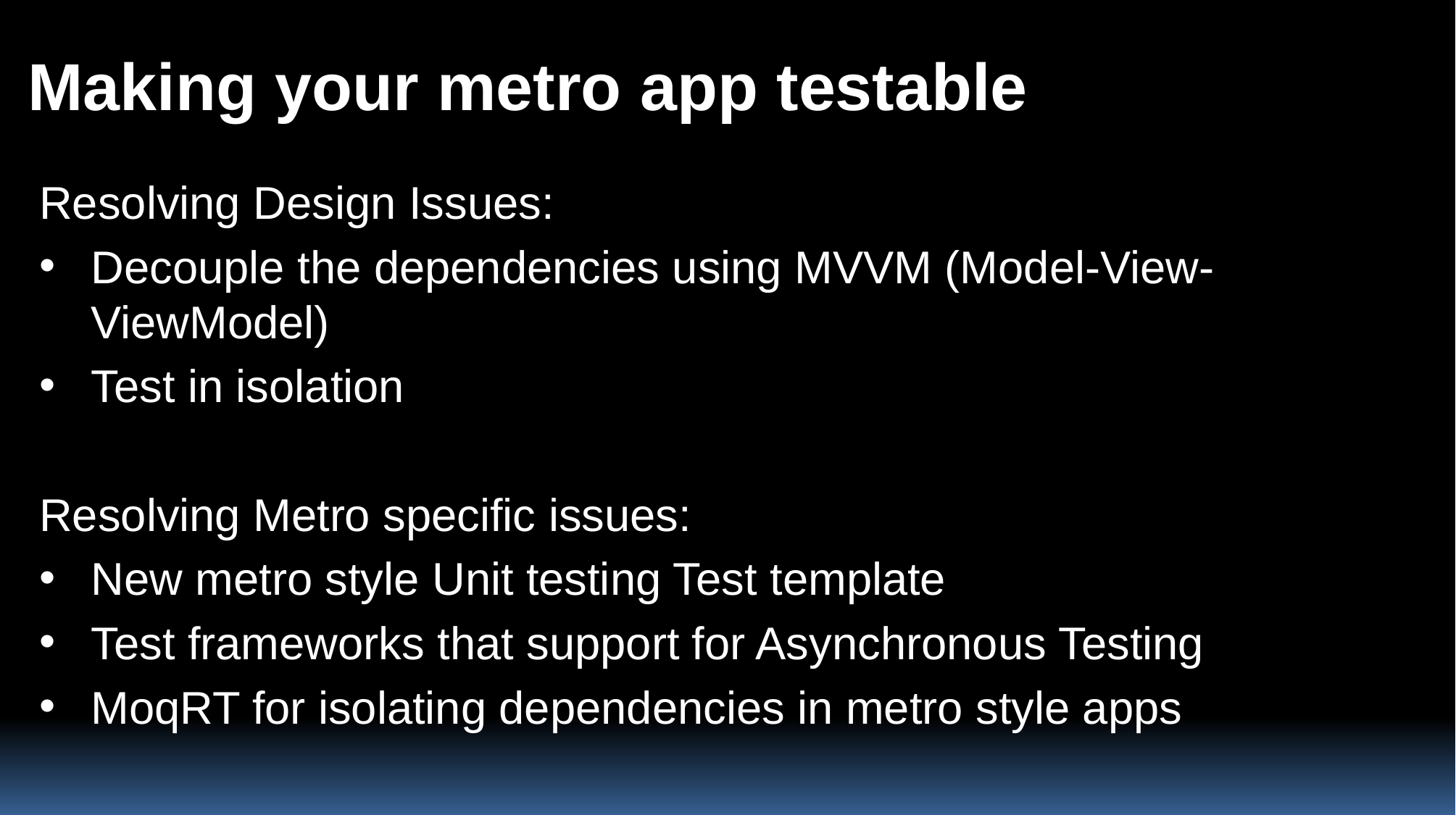

# Making your metro app testable
Resolving Design Issues:
Decouple the dependencies using MVVM (Model-View-ViewModel)
Test in isolation

Resolving Metro specific issues:
New metro style Unit testing Test template
Test frameworks that support for Asynchronous Testing
MoqRT for isolating dependencies in metro style apps